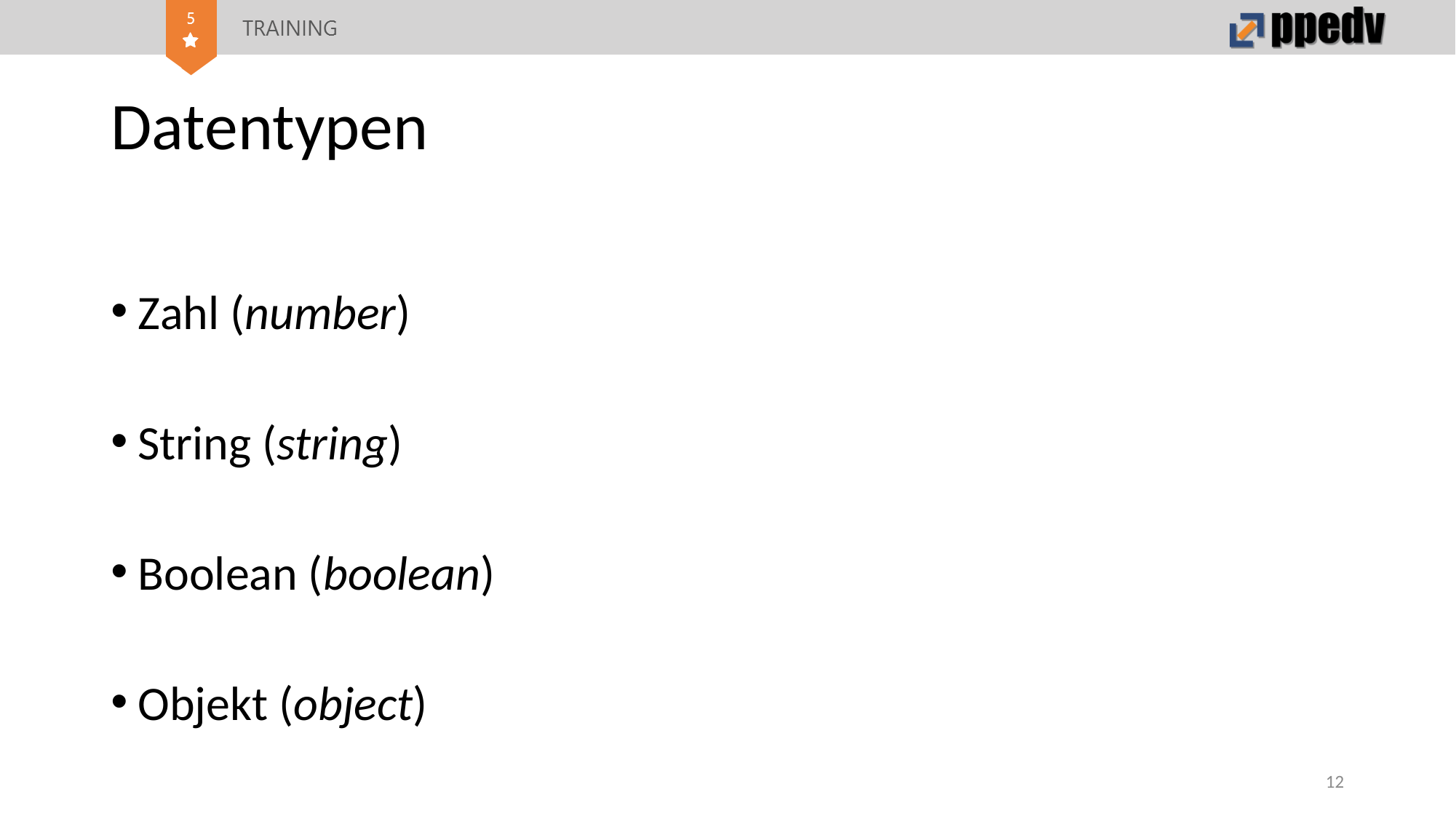

# Datentypen
Zahl (number)
String (string)
Boolean (boolean)
Objekt (object)
12